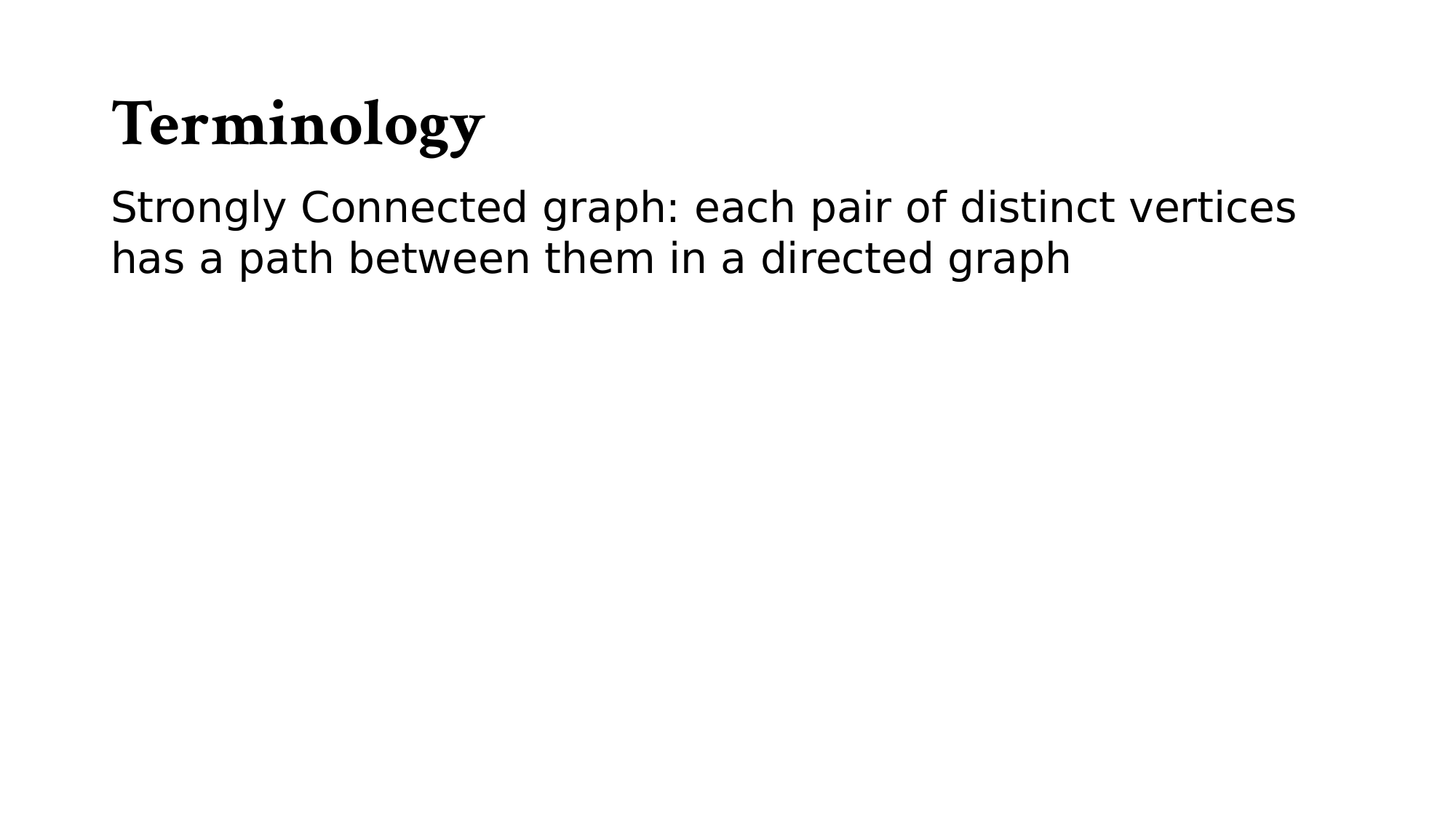

# Terminology
Strongly Connected graph: each pair of distinct vertices has a path between them in a directed graph